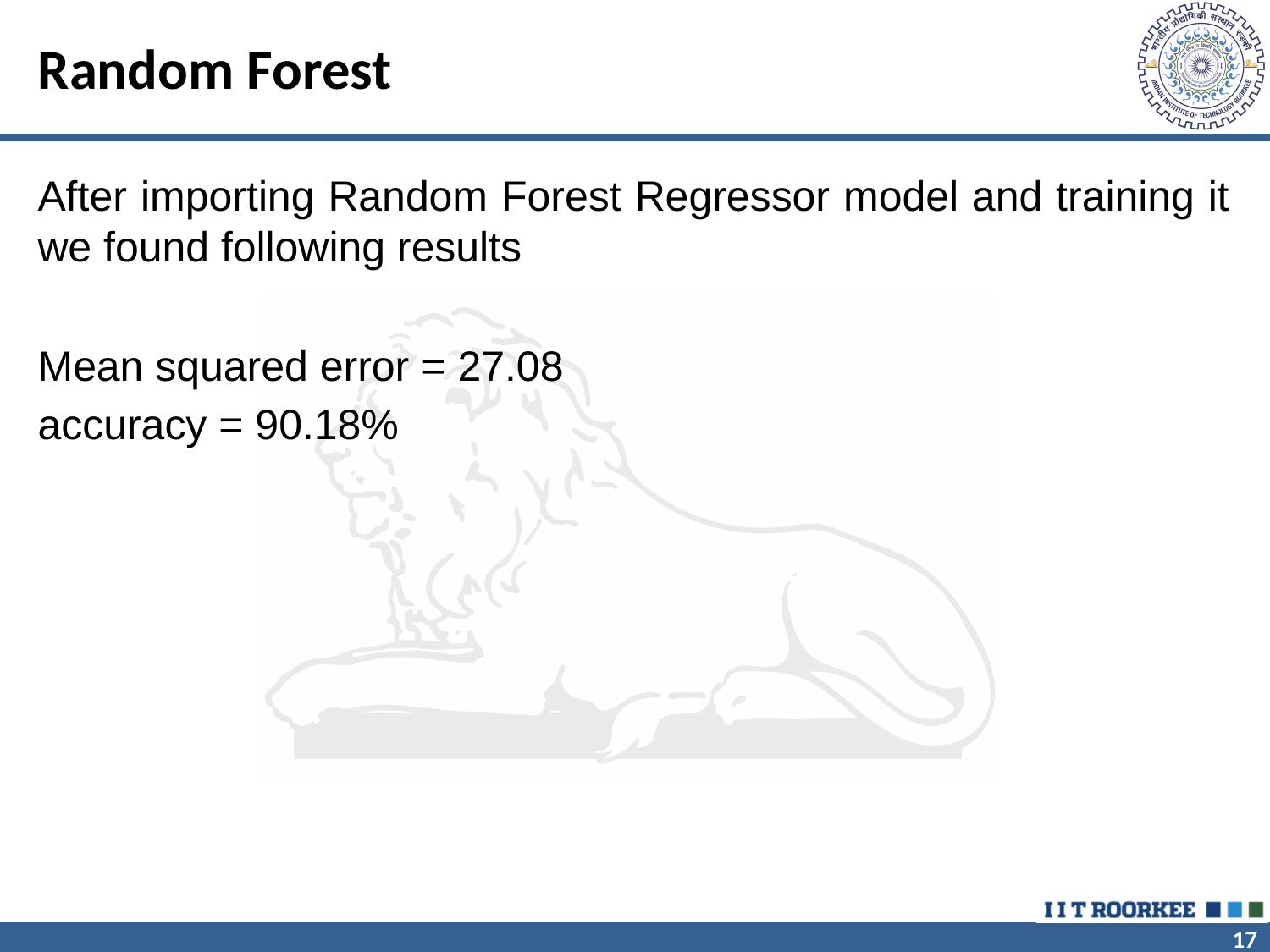

# Random Forest
After importing Random Forest Regressor model and training it we found following results

Mean squared error = 27.08
accuracy = 90.18%